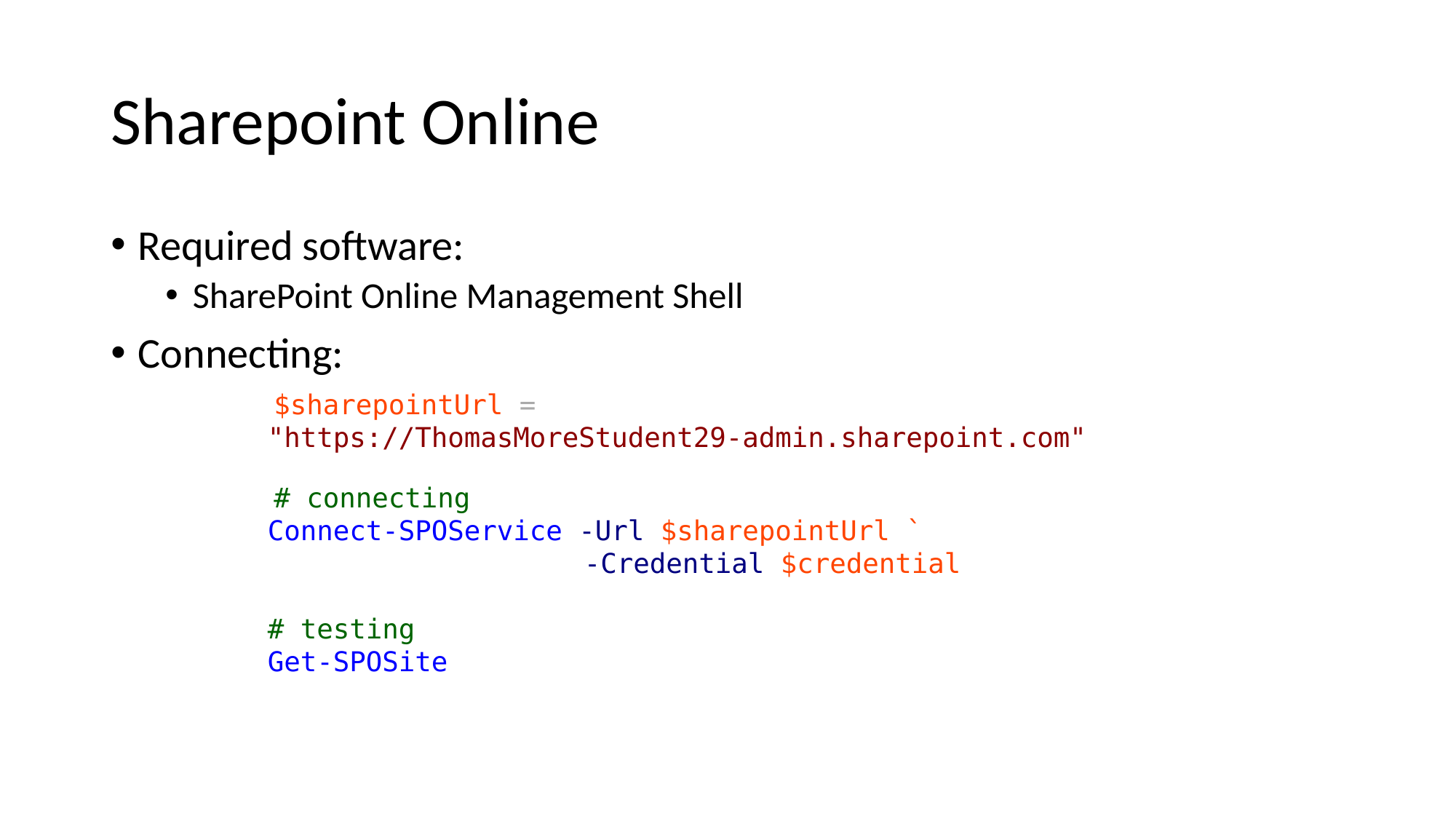

# Sharepoint Online
Required software:
SharePoint Online Management Shell
Connecting:

 $sharepointUrl =
"https://ThomasMoreStudent29-admin.sharepoint.com"
 # connecting
Connect-SPOService -Url $sharepointUrl `
		      -Credential $credential

# testing
Get-SPOSite